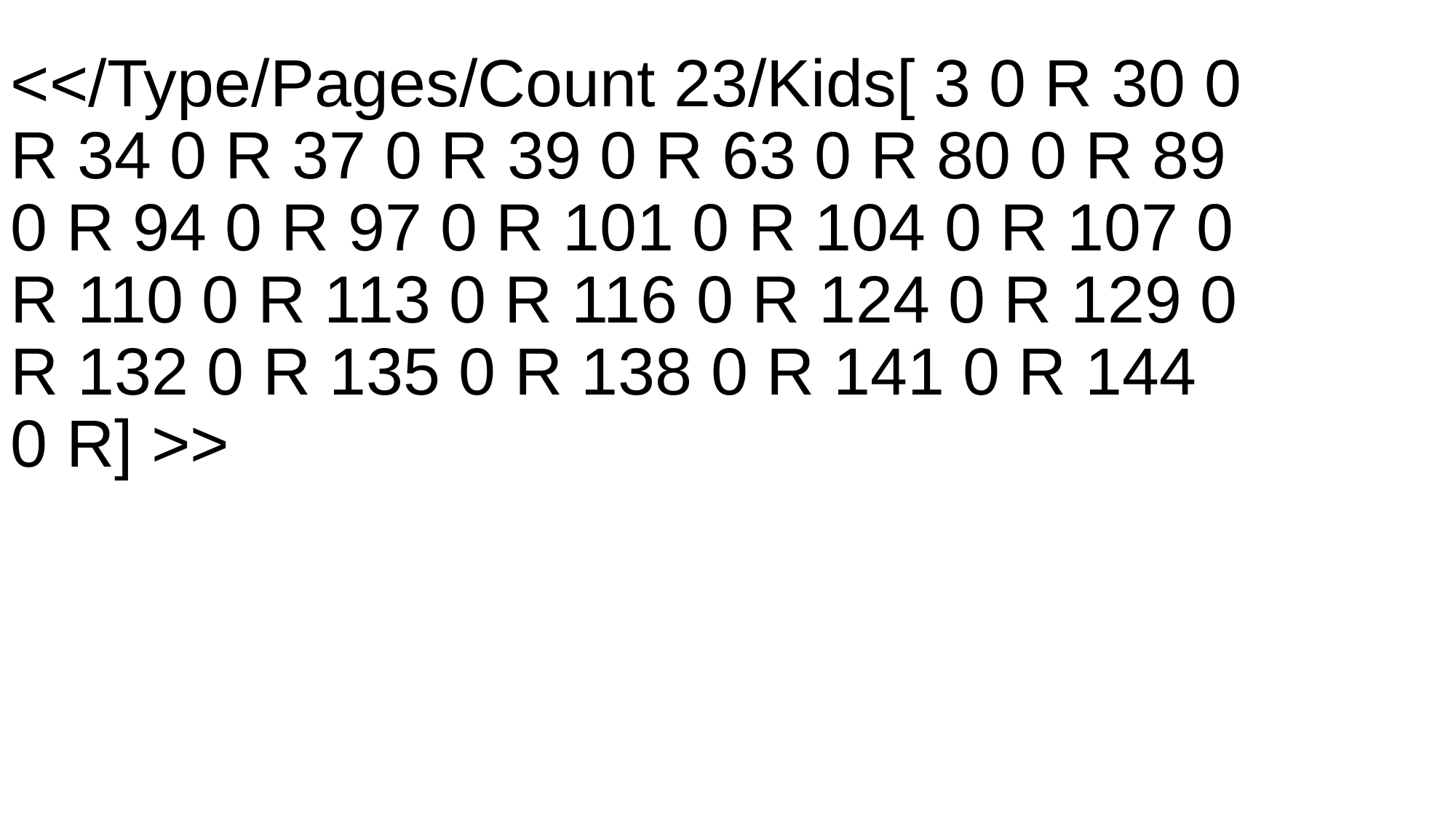

<</Type/Pages/Count 23/Kids[ 3 0 R 30 0 R 34 0 R 37 0 R 39 0 R 63 0 R 80 0 R 89 0 R 94 0 R 97 0 R 101 0 R 104 0 R 107 0 R 110 0 R 113 0 R 116 0 R 124 0 R 129 0 R 132 0 R 135 0 R 138 0 R 141 0 R 144 0 R] >>